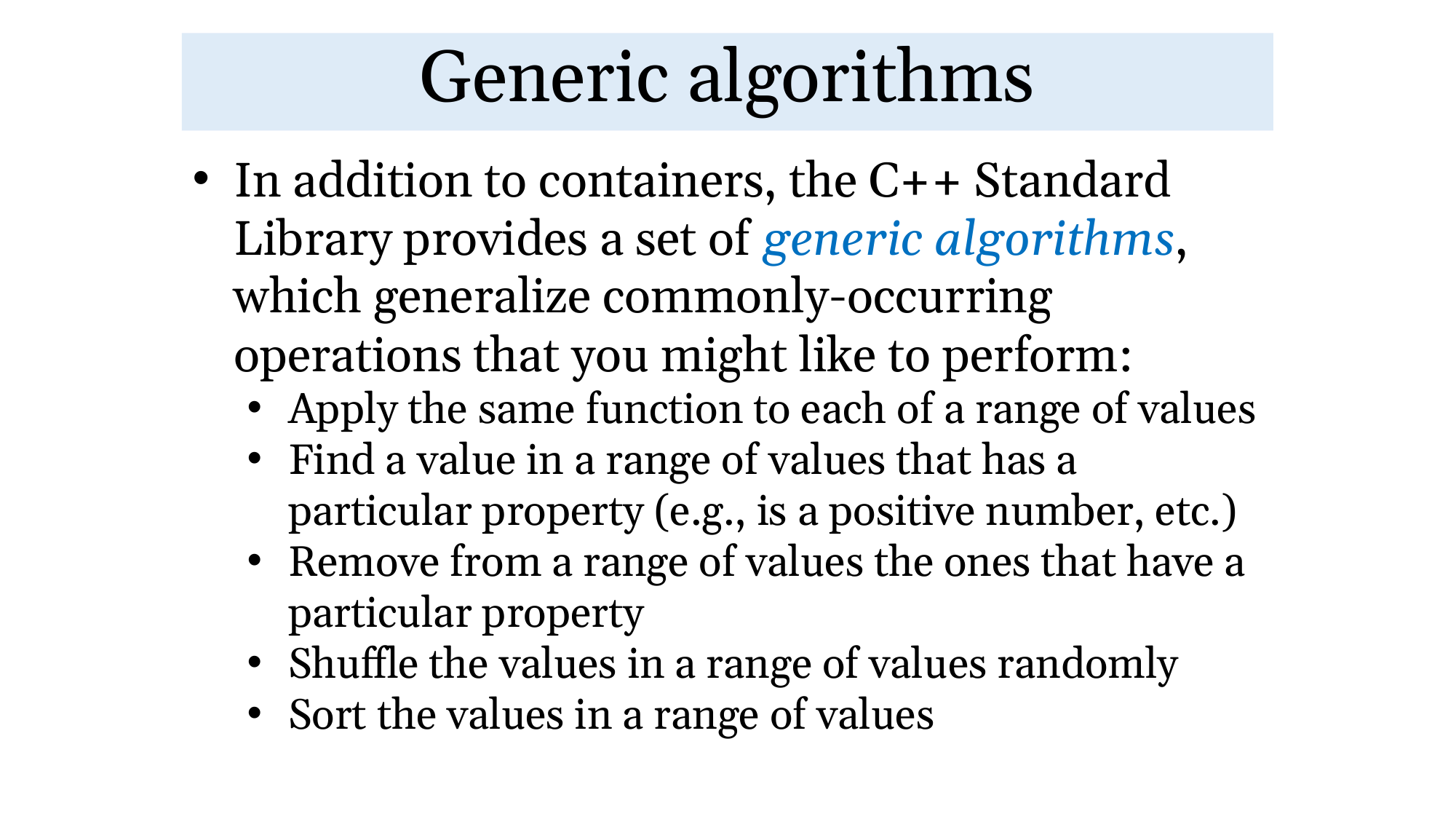

Generic algorithms
In addition to containers, the C++ Standard Library provides a set of generic algorithms, which generalize commonly-occurring operations that you might like to perform:
Apply the same function to each of a range of values
Find a value in a range of values that has a particular property (e.g., is a positive number, etc.)
Remove from a range of values the ones that have a particular property
Shuffle the values in a range of values randomly
Sort the values in a range of values